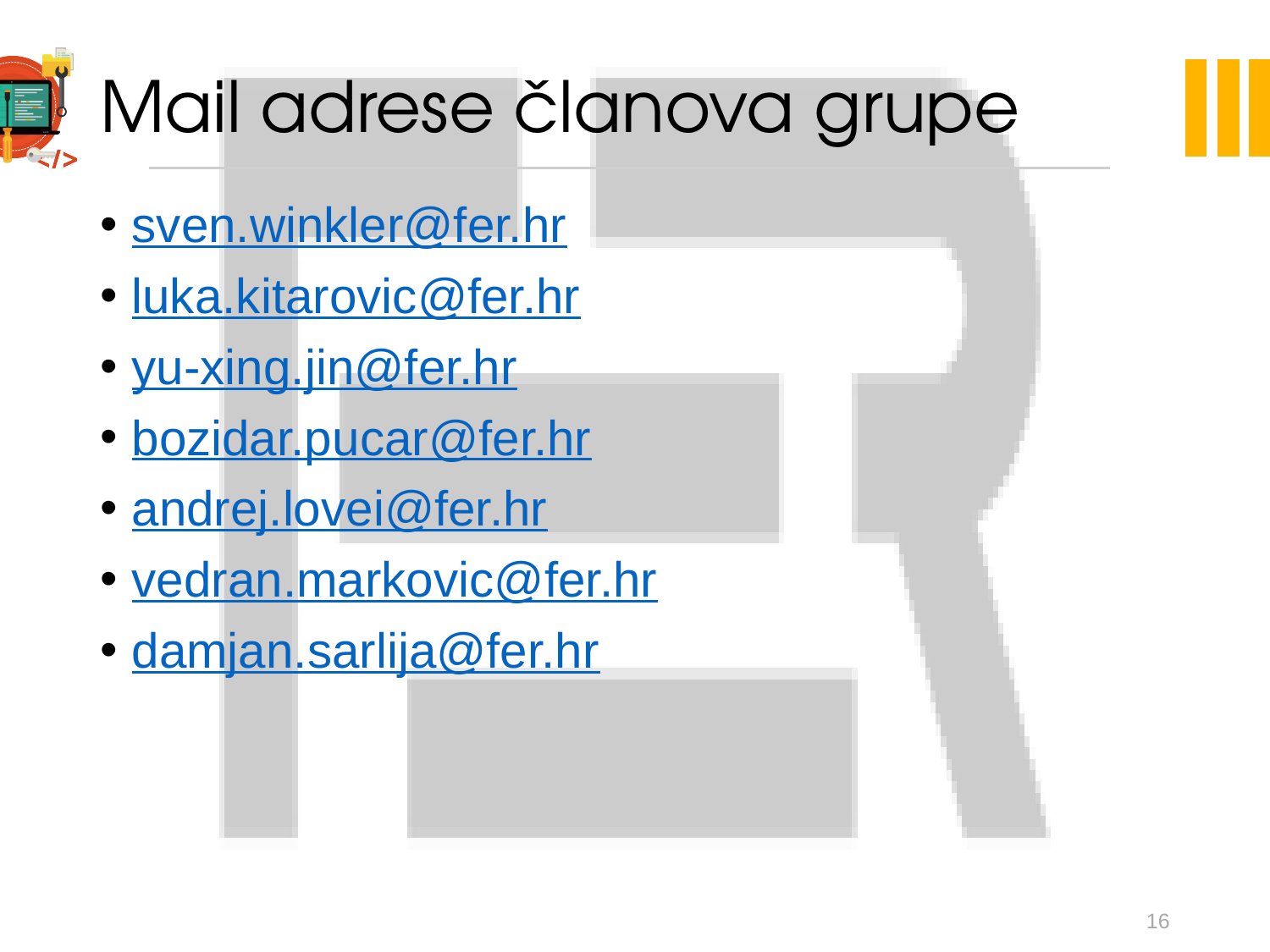

# Mail adrese članova grupe
sven.winkler@fer.hr
luka.kitarovic@fer.hr
yu-xing.jin@fer.hr
bozidar.pucar@fer.hr
andrej.lovei@fer.hr
vedran.markovic@fer.hr
damjan.sarlija@fer.hr

16